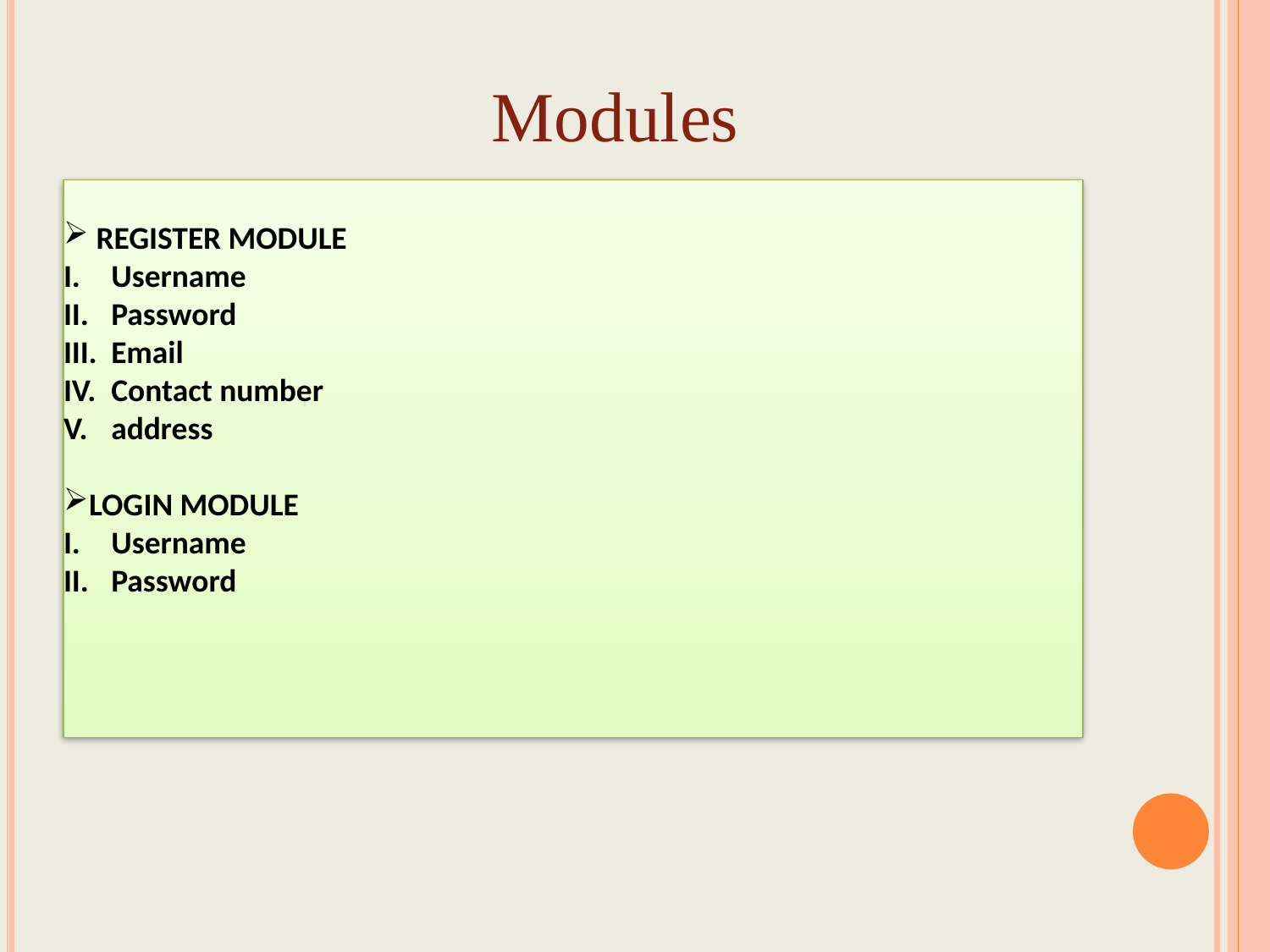

# Modules

 REGISTER MODULE
Username
Password
Email
Contact number
address

LOGIN MODULE
Username
Password